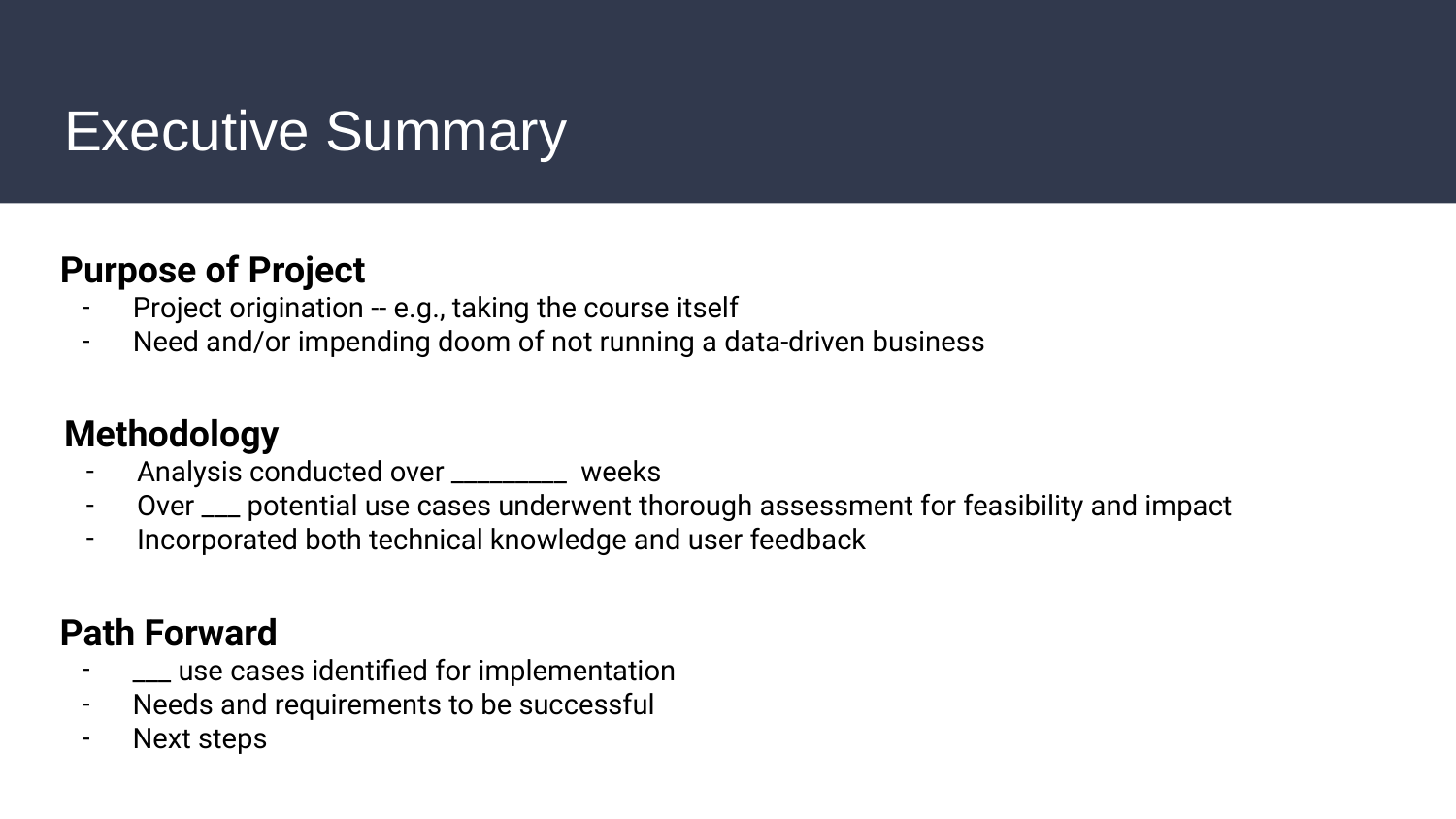

# Executive Summary
Purpose of Project
Project origination -- e.g., taking the course itself
Need and/or impending doom of not running a data-driven business
Methodology
Analysis conducted over _________  weeks
Over ___ potential use cases underwent thorough assessment for feasibility and impact
Incorporated both technical knowledge and user feedback
Path Forward
___ use cases identified for implementation
Needs and requirements to be successful
Next steps